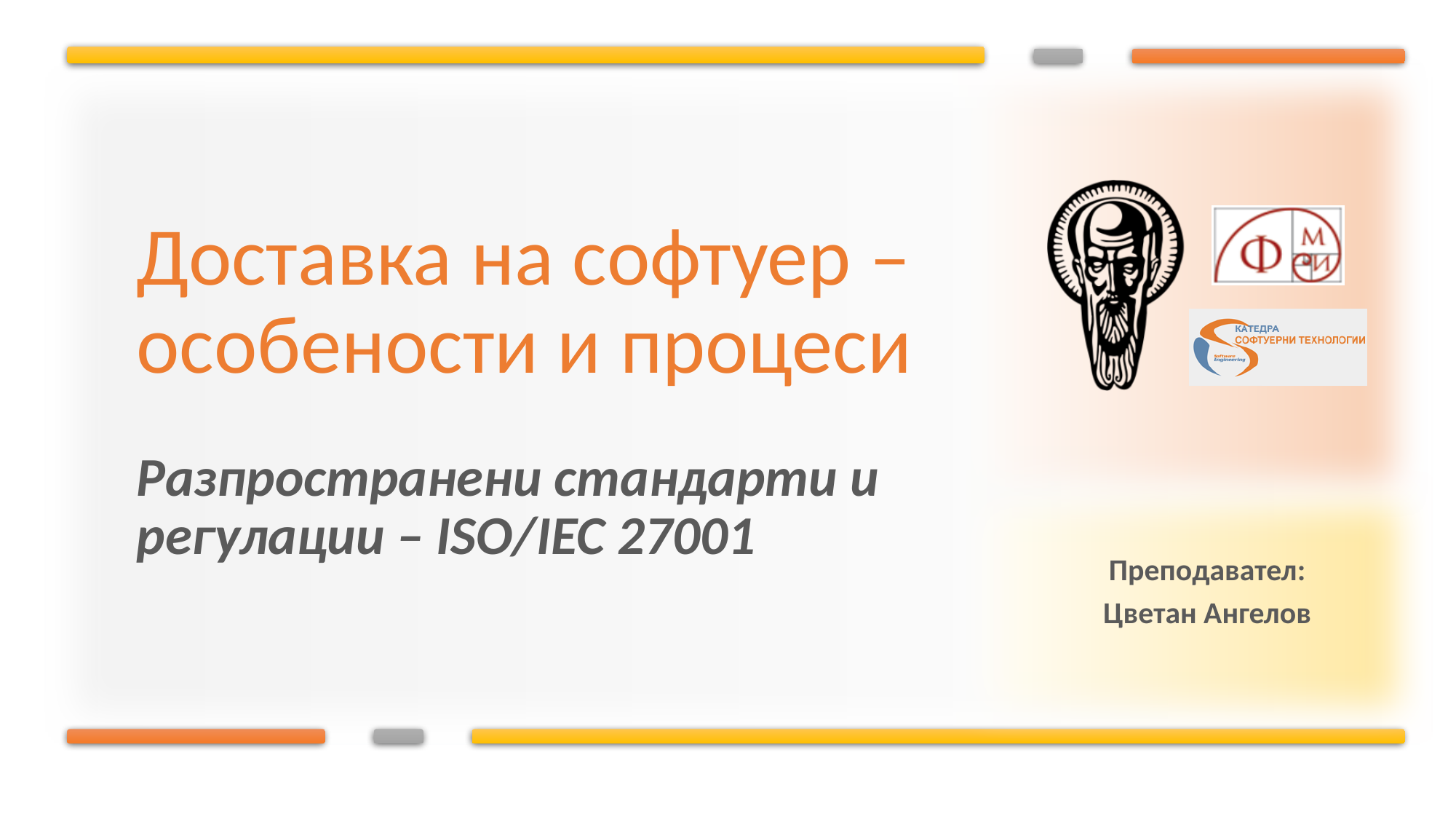

# Доставка на софтуер – особености и процеси
Разпространени стандарти и регулации – ISO/IEC 27001
Цветан Ангелов